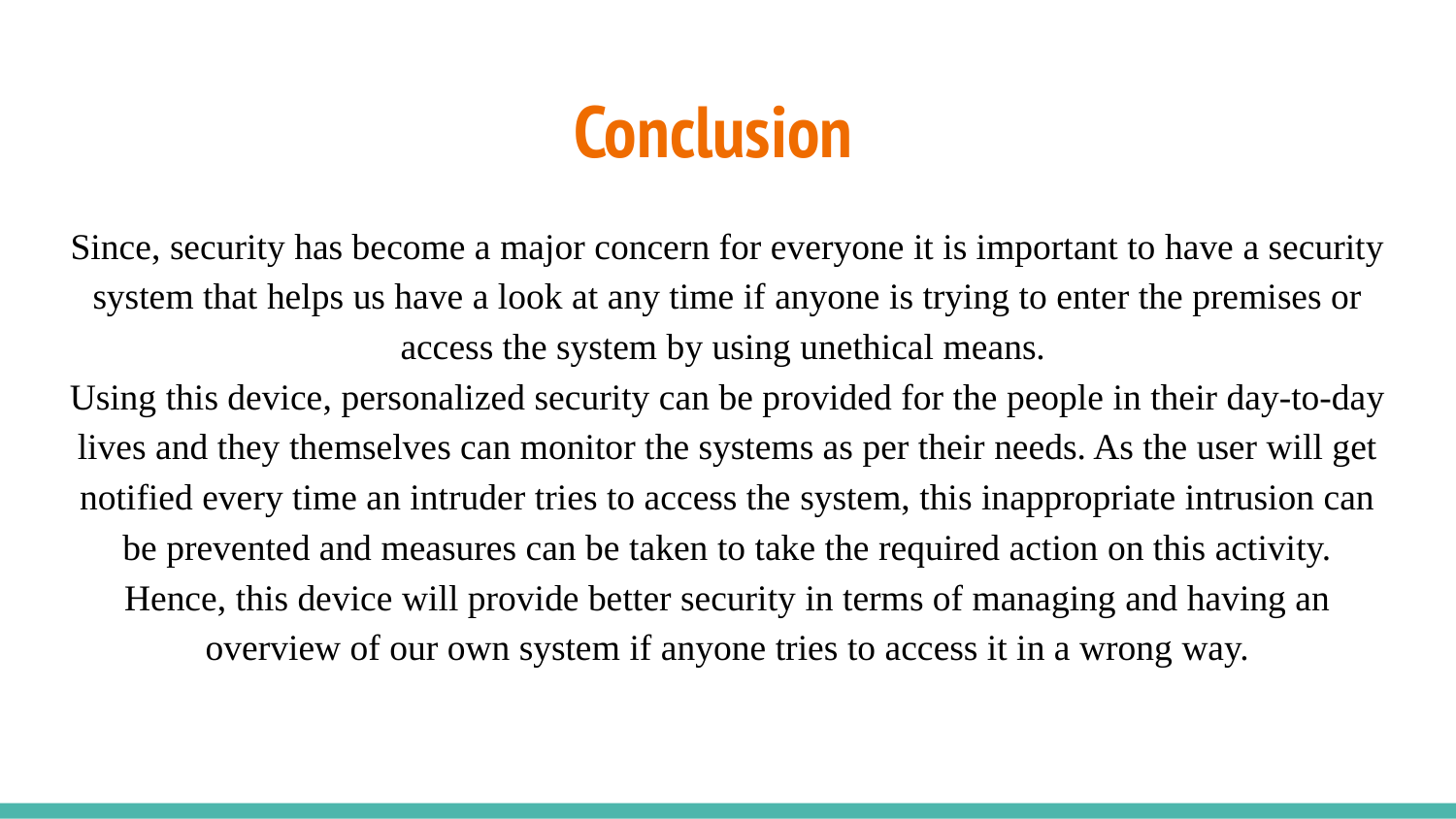

# Conclusion
Since, security has become a major concern for everyone it is important to have a security system that helps us have a look at any time if anyone is trying to enter the premises or access the system by using unethical means.
Using this device, personalized security can be provided for the people in their day-to-day lives and they themselves can monitor the systems as per their needs. As the user will get notified every time an intruder tries to access the system, this inappropriate intrusion can be prevented and measures can be taken to take the required action on this activity.
Hence, this device will provide better security in terms of managing and having an overview of our own system if anyone tries to access it in a wrong way.